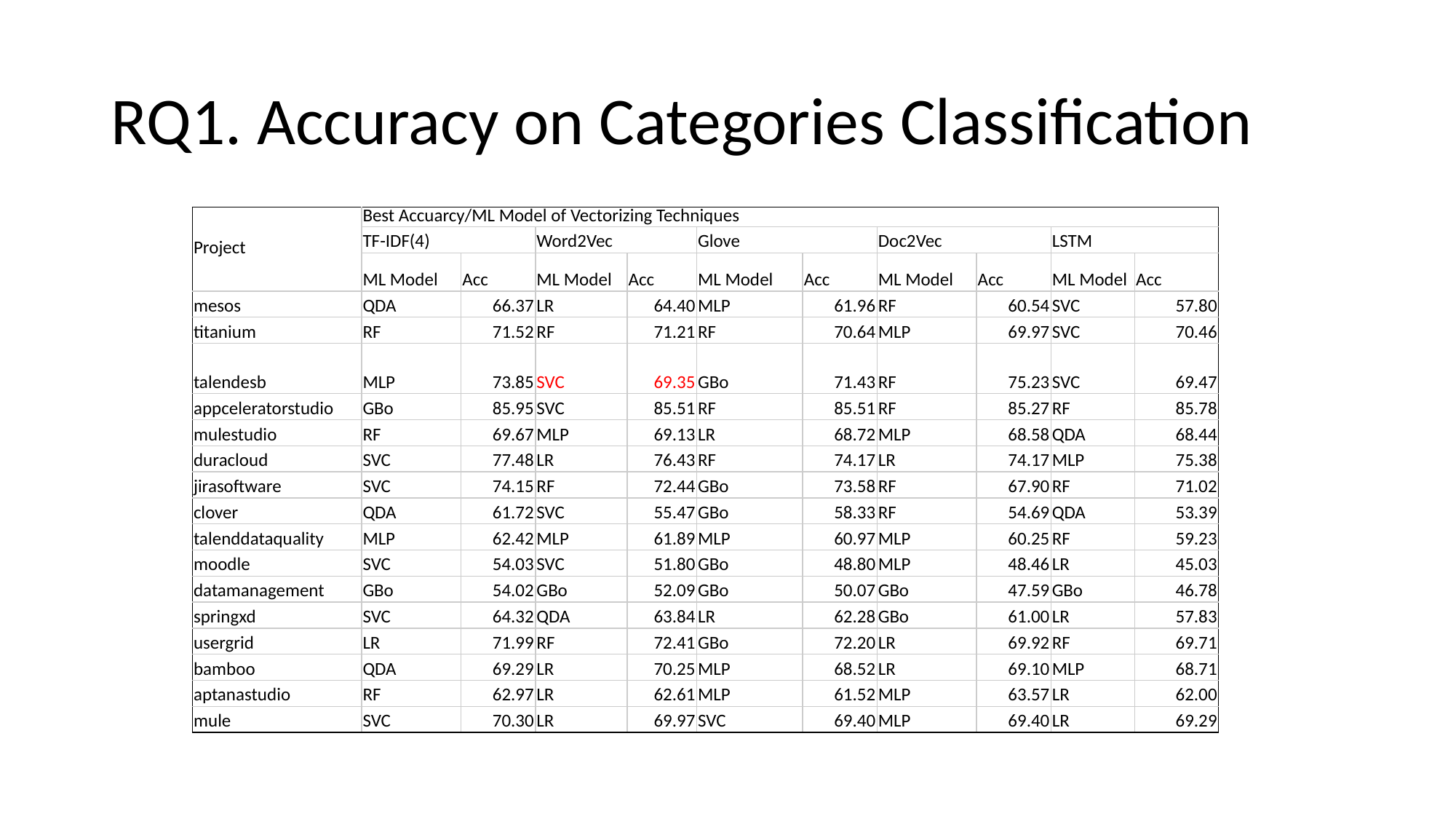

# RQ1. Accuracy on Categories Classification
| Project | Best Accuarcy/ML Model of Vectorizing Techniques |  |  |  |  |  |  |  |  |  |
| --- | --- | --- | --- | --- | --- | --- | --- | --- | --- | --- |
|  | TF-IDF(4) |  | Word2Vec |  | Glove |  | Doc2Vec |  | LSTM |  |
|  | ML Model | Acc | ML Model | Acc | ML Model | Acc | ML Model | Acc | ML Model | Acc |
| mesos | QDA | 66.37 | LR | 64.40 | MLP | 61.96 | RF | 60.54 | SVC | 57.80 |
| titanium | RF | 71.52 | RF | 71.21 | RF | 70.64 | MLP | 69.97 | SVC | 70.46 |
| talendesb | MLP | 73.85 | SVC | 69.35 | GBo | 71.43 | RF | 75.23 | SVC | 69.47 |
| appceleratorstudio | GBo | 85.95 | SVC | 85.51 | RF | 85.51 | RF | 85.27 | RF | 85.78 |
| mulestudio | RF | 69.67 | MLP | 69.13 | LR | 68.72 | MLP | 68.58 | QDA | 68.44 |
| duracloud | SVC | 77.48 | LR | 76.43 | RF | 74.17 | LR | 74.17 | MLP | 75.38 |
| jirasoftware | SVC | 74.15 | RF | 72.44 | GBo | 73.58 | RF | 67.90 | RF | 71.02 |
| clover | QDA | 61.72 | SVC | 55.47 | GBo | 58.33 | RF | 54.69 | QDA | 53.39 |
| talenddataquality | MLP | 62.42 | MLP | 61.89 | MLP | 60.97 | MLP | 60.25 | RF | 59.23 |
| moodle | SVC | 54.03 | SVC | 51.80 | GBo | 48.80 | MLP | 48.46 | LR | 45.03 |
| datamanagement | GBo | 54.02 | GBo | 52.09 | GBo | 50.07 | GBo | 47.59 | GBo | 46.78 |
| springxd | SVC | 64.32 | QDA | 63.84 | LR | 62.28 | GBo | 61.00 | LR | 57.83 |
| usergrid | LR | 71.99 | RF | 72.41 | GBo | 72.20 | LR | 69.92 | RF | 69.71 |
| bamboo | QDA | 69.29 | LR | 70.25 | MLP | 68.52 | LR | 69.10 | MLP | 68.71 |
| aptanastudio | RF | 62.97 | LR | 62.61 | MLP | 61.52 | MLP | 63.57 | LR | 62.00 |
| mule | SVC | 70.30 | LR | 69.97 | SVC | 69.40 | MLP | 69.40 | LR | 69.29 |